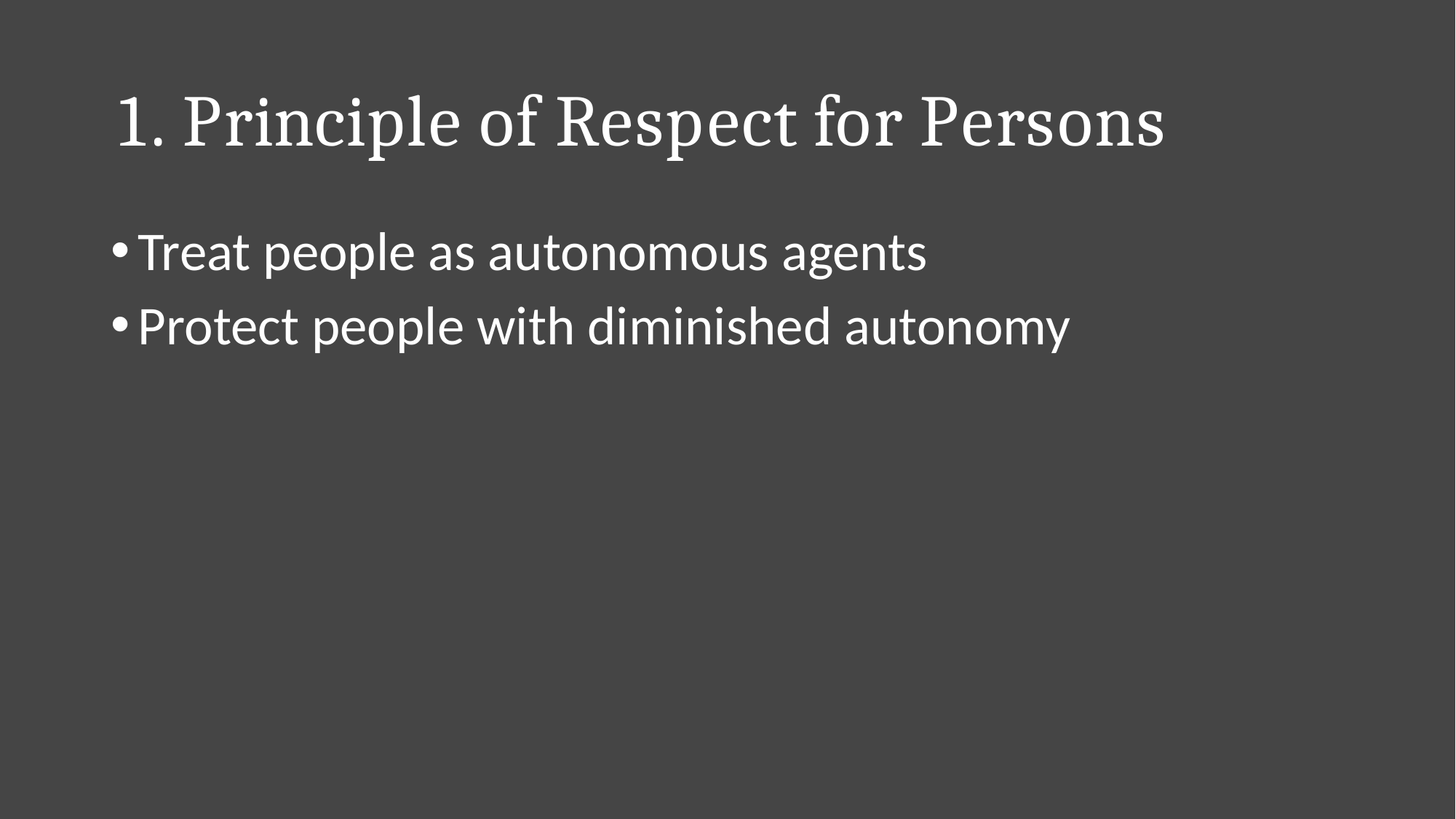

# 1. Principle of Respect for Persons
Treat people as autonomous agents
Protect people with diminished autonomy